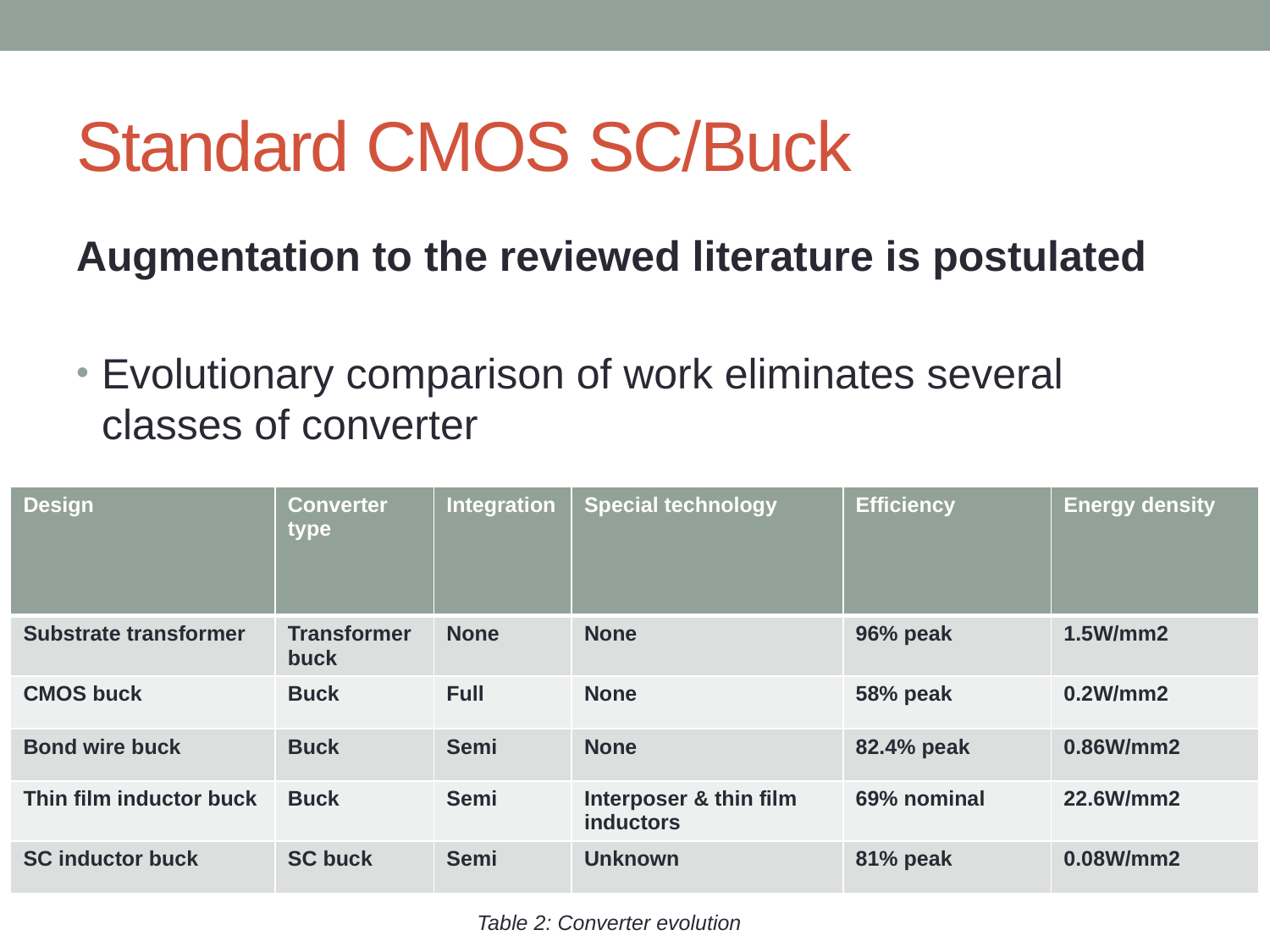

# Standard CMOS SC/Buck
Augmentation to the reviewed literature is postulated

Evolutionary comparison of work eliminates several classes of converter

| Design | Converter type | Integration | Special technology | Efficiency | Energy density |
| --- | --- | --- | --- | --- | --- |
| Substrate transformer | Transformer buck | None | None | 96% peak | 1.5W/mm2 |
| CMOS buck | Buck | Full | None | 58% peak | 0.2W/mm2 |
| Bond wire buck | Buck | Semi | None | 82.4% peak | 0.86W/mm2 |
| Thin film inductor buck | Buck | Semi | Interposer & thin film inductors | 69% nominal | 22.6W/mm2 |
| SC inductor buck | SC buck | Semi | Unknown | 81% peak | 0.08W/mm2 |
Table 2: Converter evolution